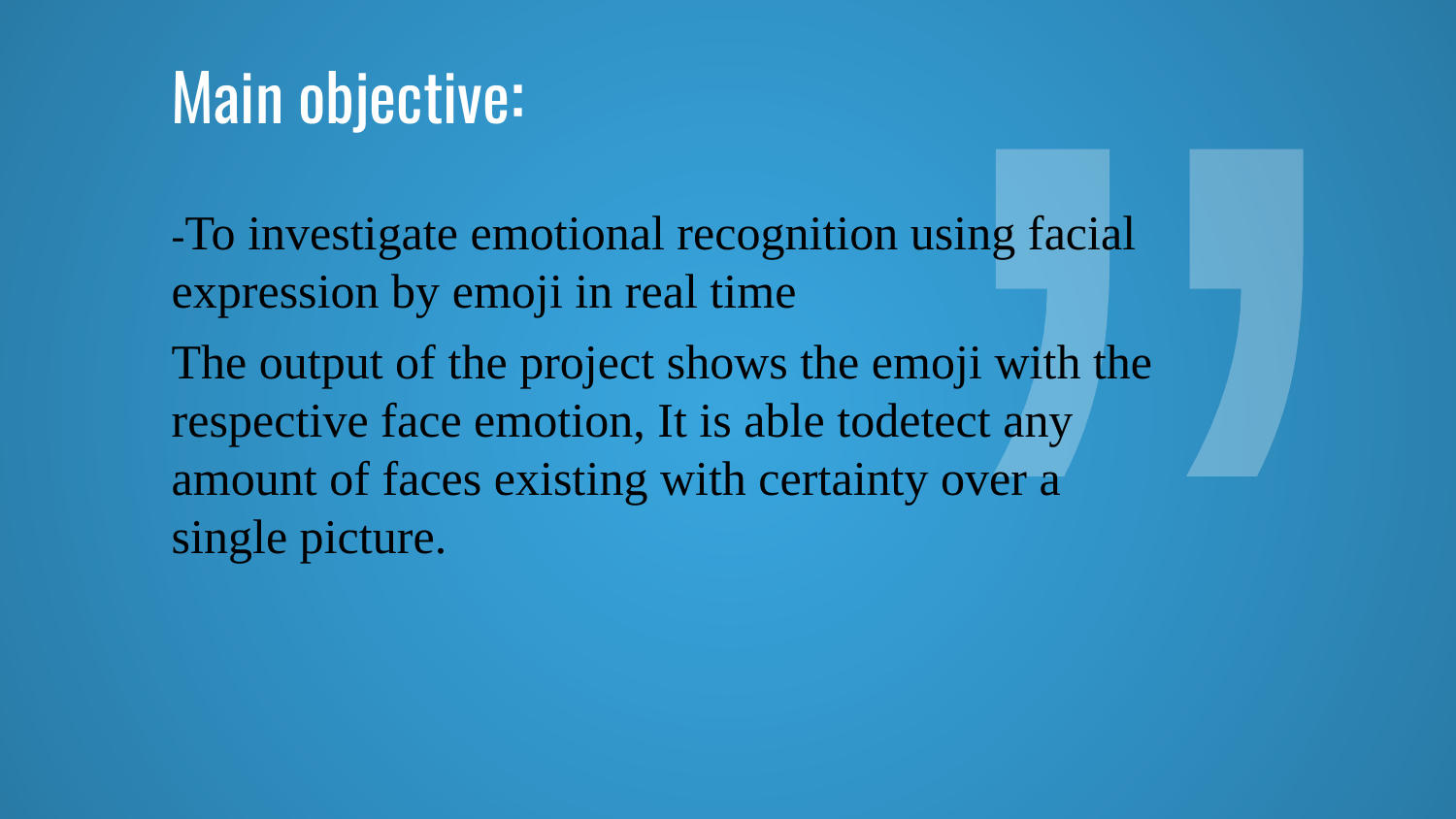

Main objective:

-To investigate emotional recognition using facial expression by emoji in real time
The output of the project shows the emoji with the respective face emotion, It is able todetect any amount of faces existing with certainty over a single picture.

5